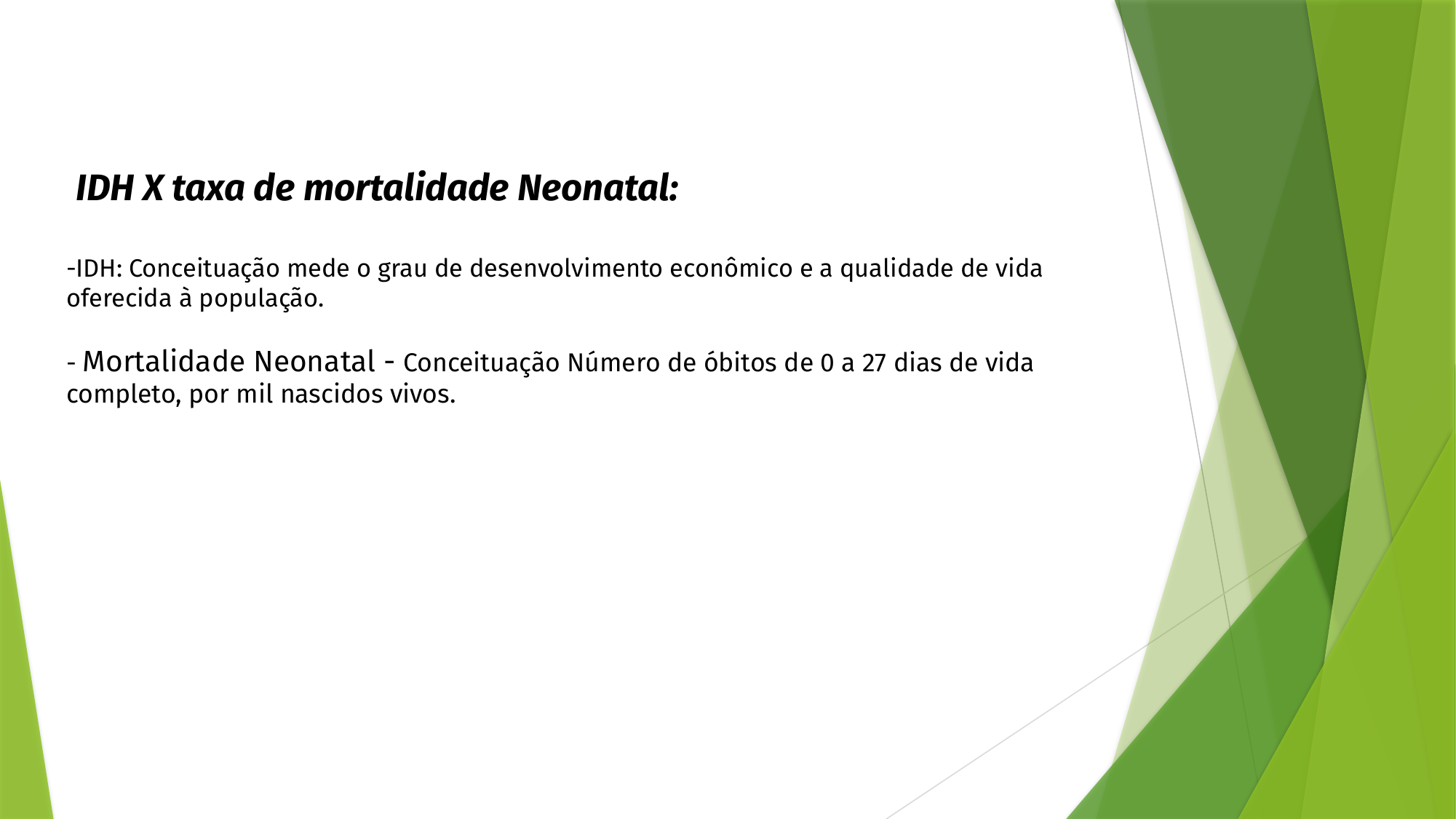

# IDH X taxa de mortalidade Neonatal: -IDH: Conceituação mede o grau de desenvolvimento econômico e a qualidade de vida oferecida à população. - Mortalidade Neonatal - Conceituação Número de óbitos de 0 a 27 dias de vida completo, por mil nascidos vivos.